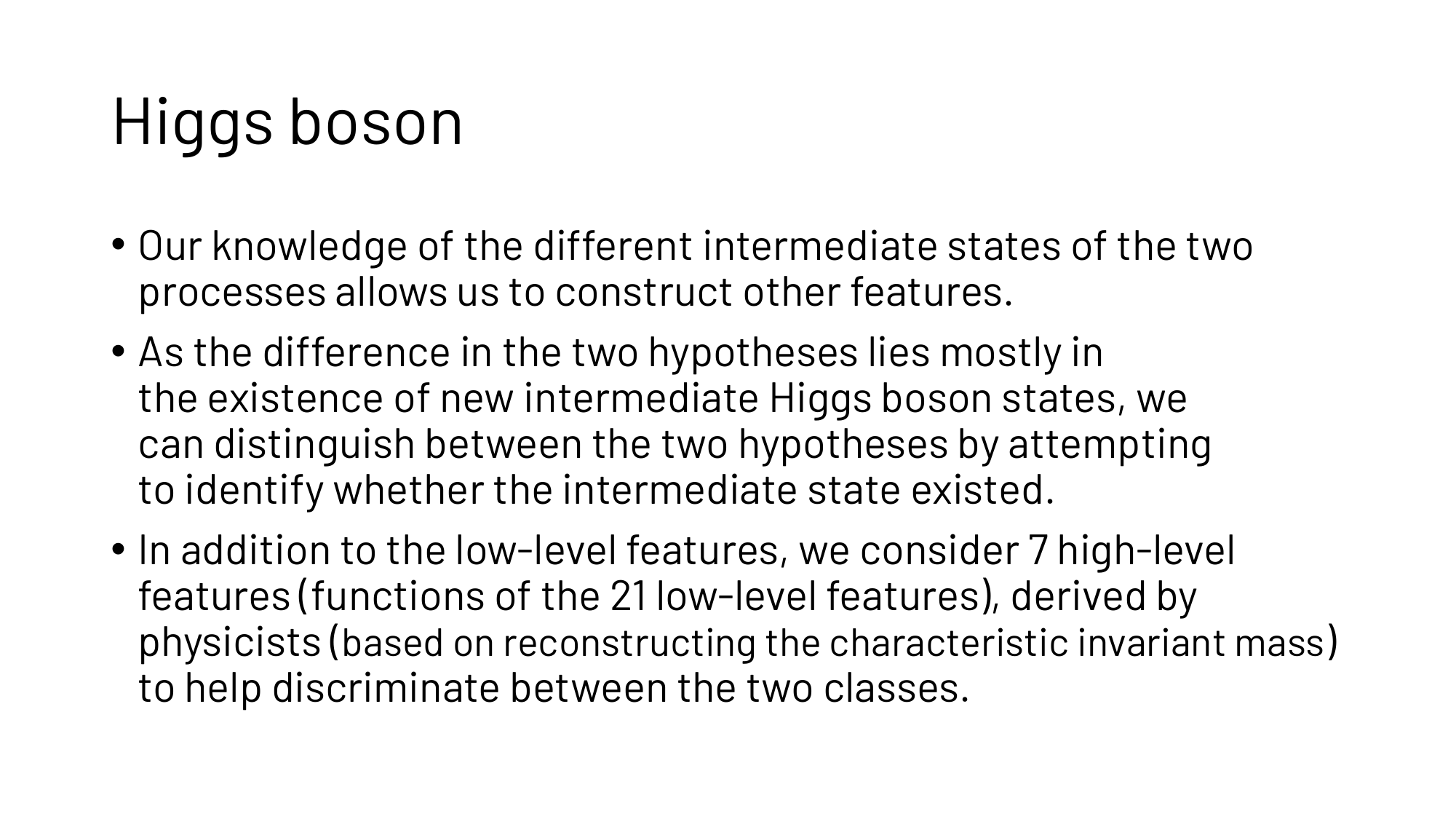

# Higgs boson
Our knowledge of the different intermediate states of the two processes allows us to construct other features.
As the difference in the two hypotheses lies mostly in the existence of new intermediate Higgs boson states, we can distinguish between the two hypotheses by attempting to identify whether the intermediate state existed.
In addition to the low-level features, we consider 7 high-level features (functions of the 21 low-level features), derived by physicists (based on reconstructing the characteristic invariant mass) to help discriminate between the two classes.